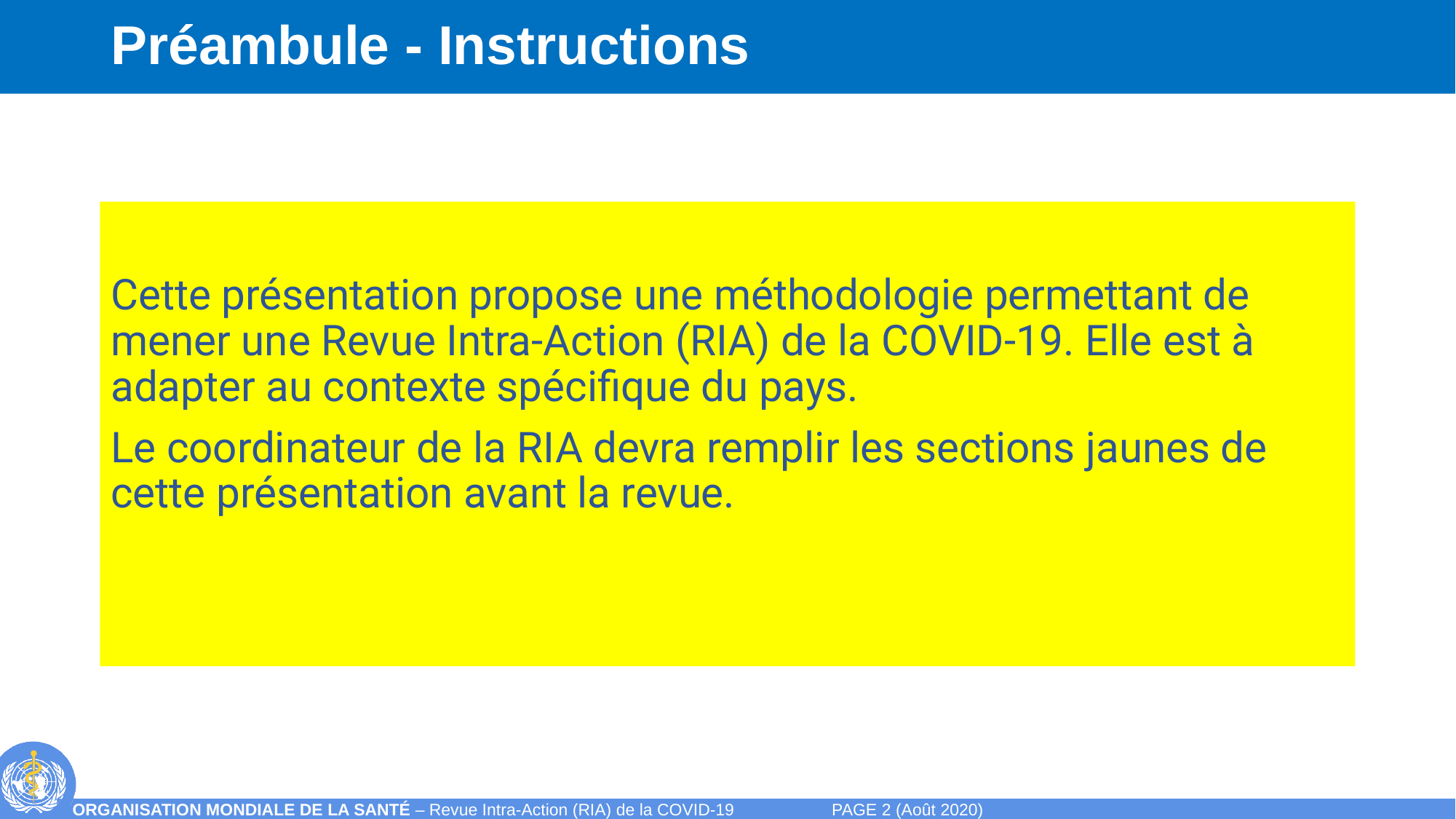

# Préambule - Instructions

Cette présentation propose une méthodologie permettant de mener une Revue Intra-Action (RIA) de la COVID-19. Elle est à adapter au contexte spécifique du pays.
Le coordinateur de la RIA devra remplir les sections jaunes de cette présentation avant la revue.